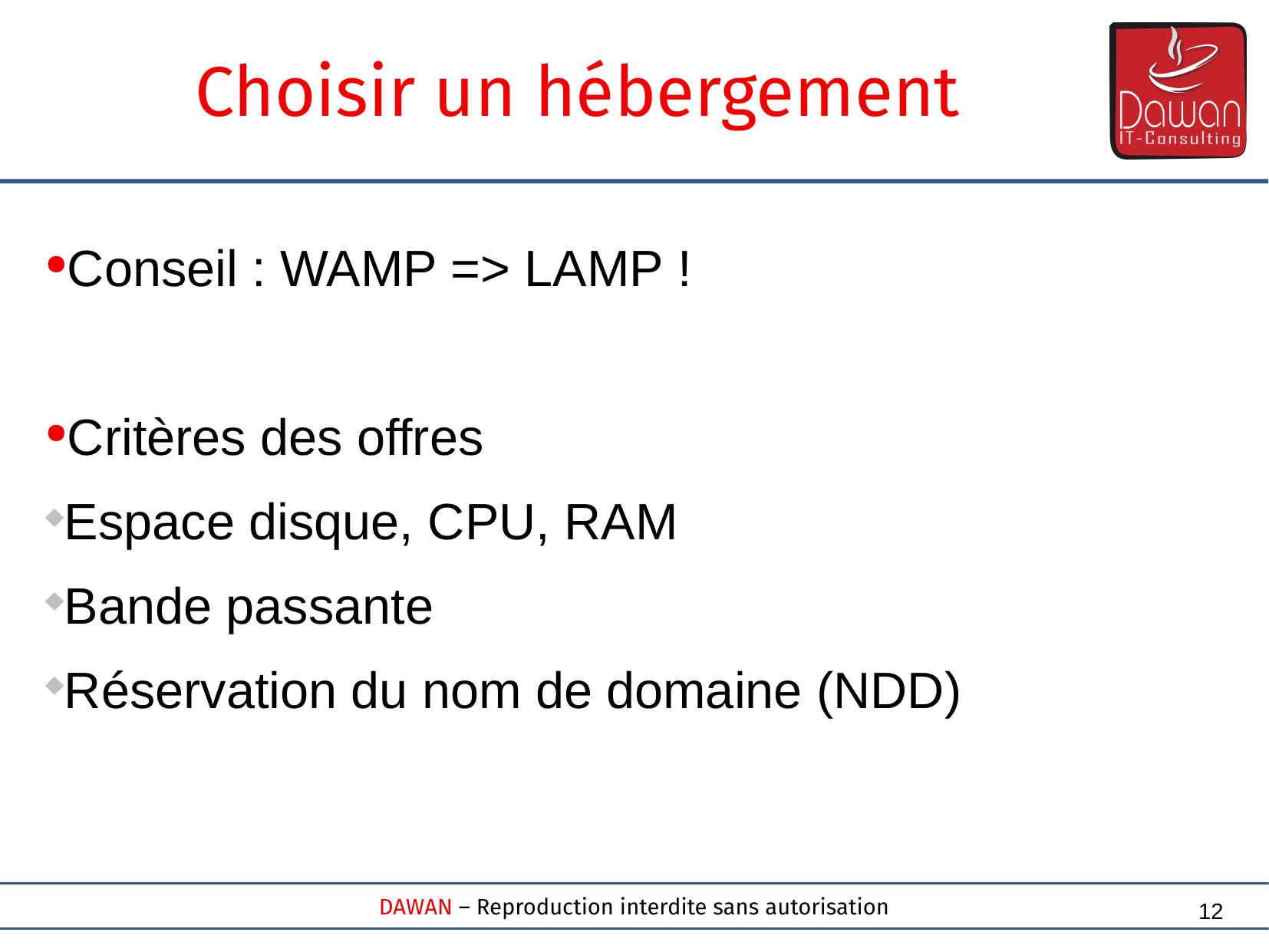

Choisir un hébergement
Conseil : WAMP => LAMP !

Critères des offres
Espace disque, CPU, RAM
Bande passante
Réservation du nom de domaine (NDD)

12